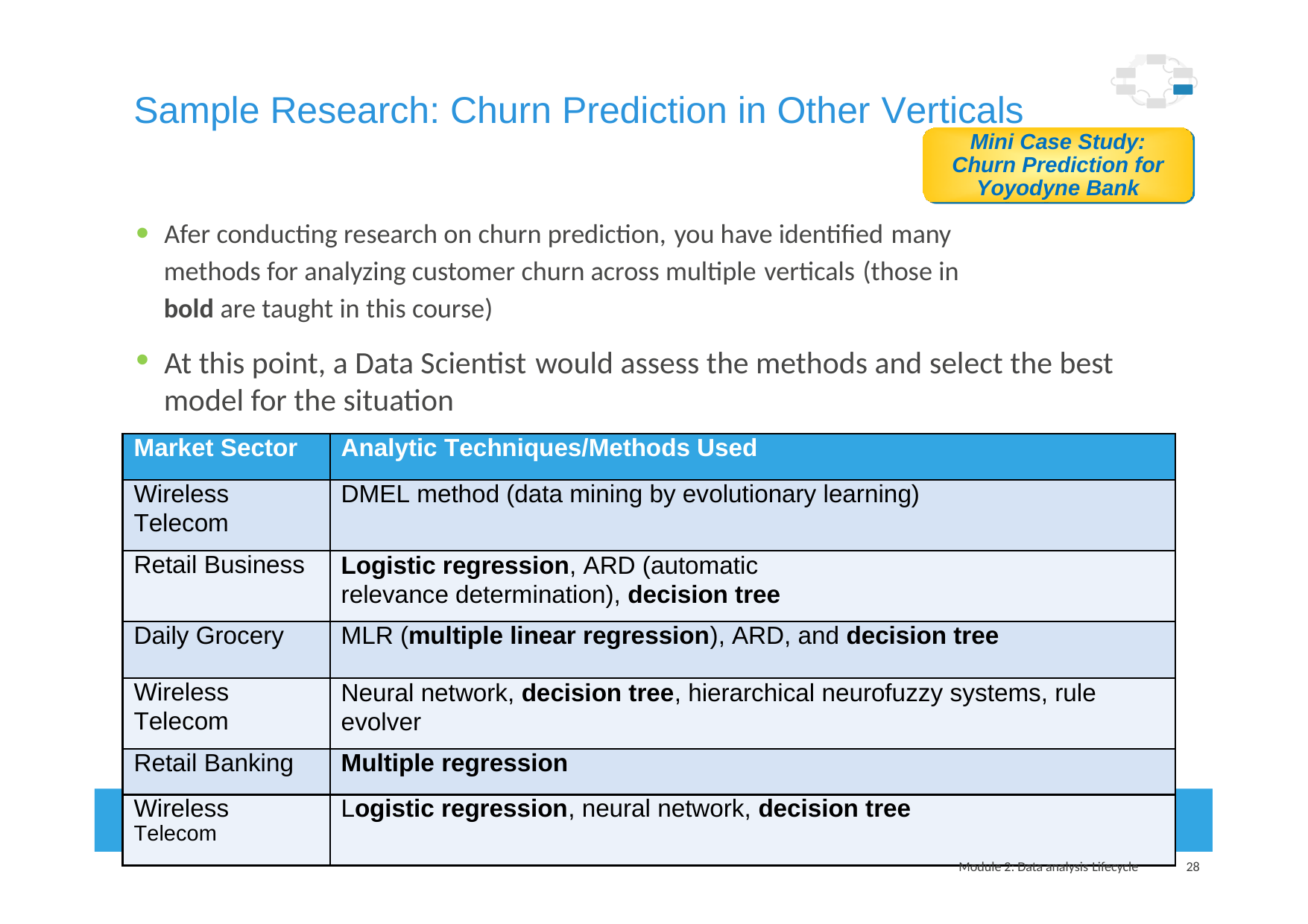

Sample Research: Churn Prediction in Other Verticals
Mini Case Study:
Churn Prediction for
Yoyodyne Bank

•
Afer conducting research on churn prediction, you have identiﬁed many
methods for analyzing customer churn across multiple verticals (those in
bold are taught in this course)
At this point, a Data Scientist would assess the methods and select the best model for the situation
•

Market Sector

Analytic Techniques/Methods Used

Wireless
Telecom

DMEL method (data mining by evolutionary learning)

Retail Business

Logistic regression, ARD (automatic relevance determination), decision tree

Daily Grocery
MLR (multiple linear regression), ARD, and decision tree

Wireless
Telecom
Neural network, decision tree, hierarchical neurofuzzy systems, rule evolver

Retail Banking
Multiple regression

Wireless
Telecom
Logistic regression, neural network, decision tree

Module 2: Data analysis Lifecycle
28